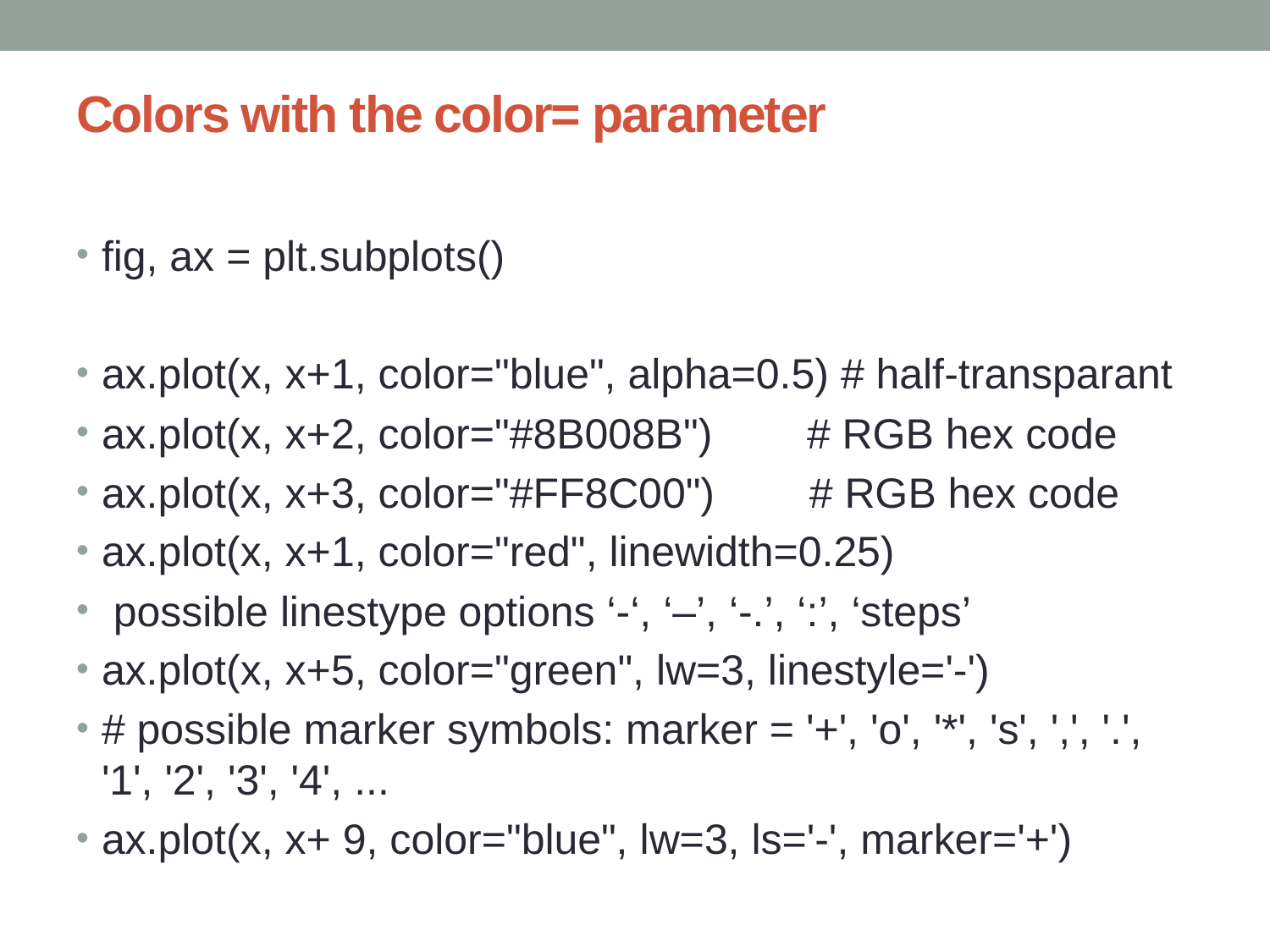

# Colors with the color= parameter
fig, ax = plt.subplots()

ax.plot(x, x+1, color="blue", alpha=0.5) # half-transparant
ax.plot(x, x+2, color="#8B008B")        # RGB hex code
ax.plot(x, x+3, color="#FF8C00")        # RGB hex code
ax.plot(x, x+1, color="red", linewidth=0.25)
 possible linestype options ‘-‘, ‘–’, ‘-.’, ‘:’, ‘steps’
ax.plot(x, x+5, color="green", lw=3, linestyle='-')
# possible marker symbols: marker = '+', 'o', '*', 's', ',', '.', '1', '2', '3', '4', ...
ax.plot(x, x+ 9, color="blue", lw=3, ls='-', marker='+')